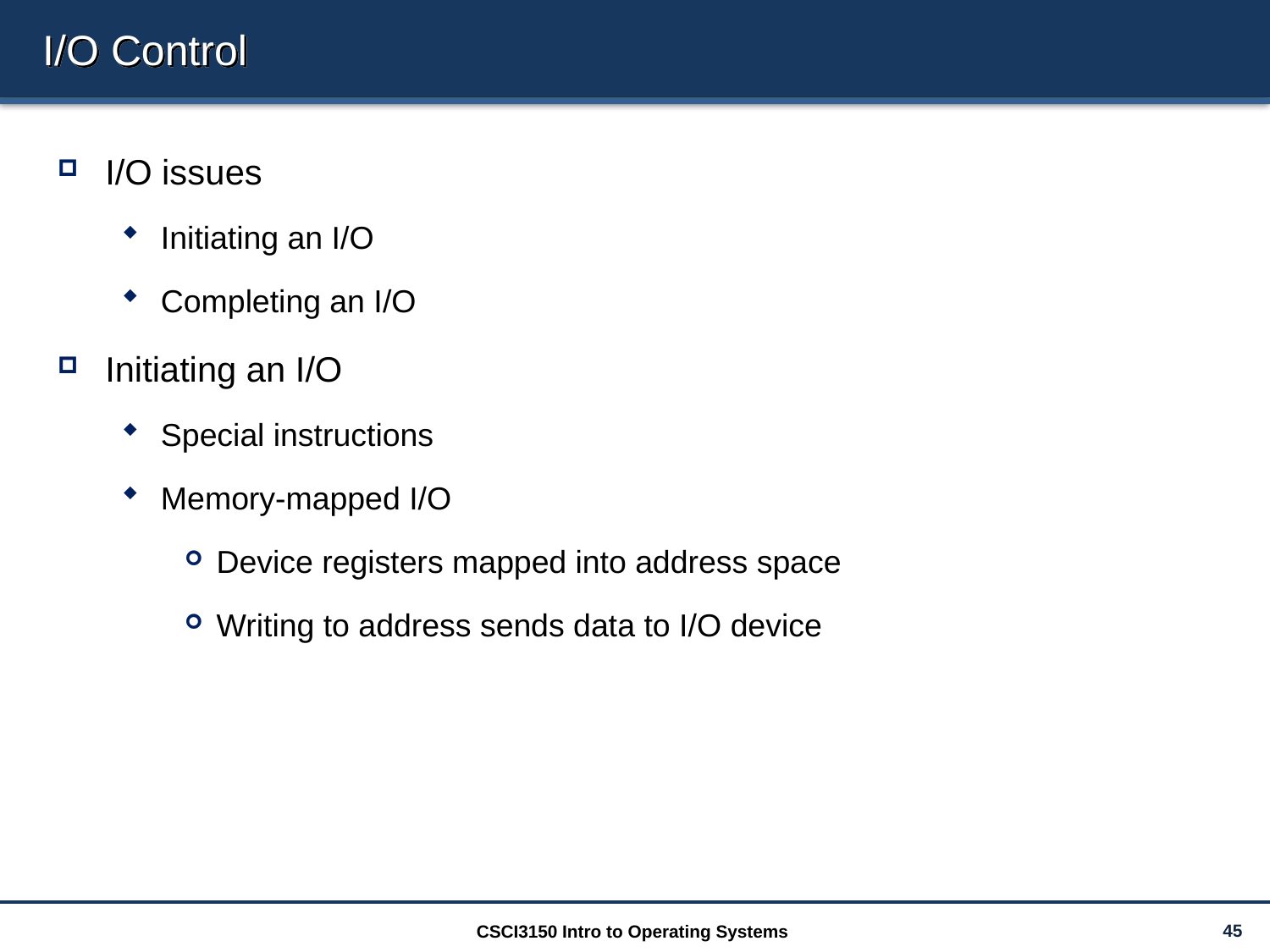

# I/O Control
I/O issues
Initiating an I/O
Completing an I/O
Initiating an I/O
Special instructions
Memory-mapped I/O
Device registers mapped into address space
Writing to address sends data to I/O device

CSCI3150 Intro to Operating Systems
45